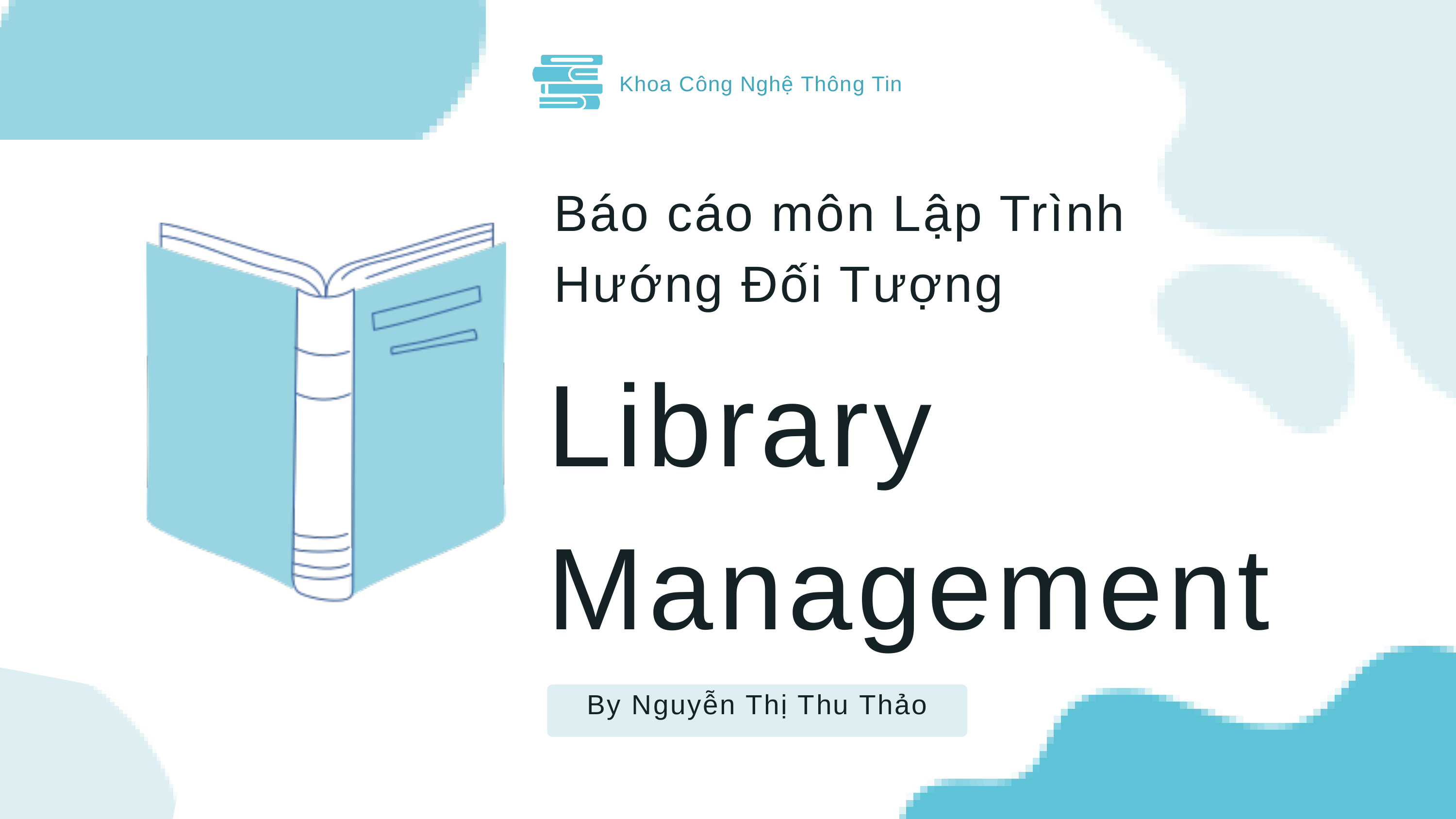

Khoa Công Nghệ Thông Tin
Báo cáo môn Lập Trình Hướng Đối Tượng

Library Management

By Nguyễn Thị Thu Thảo